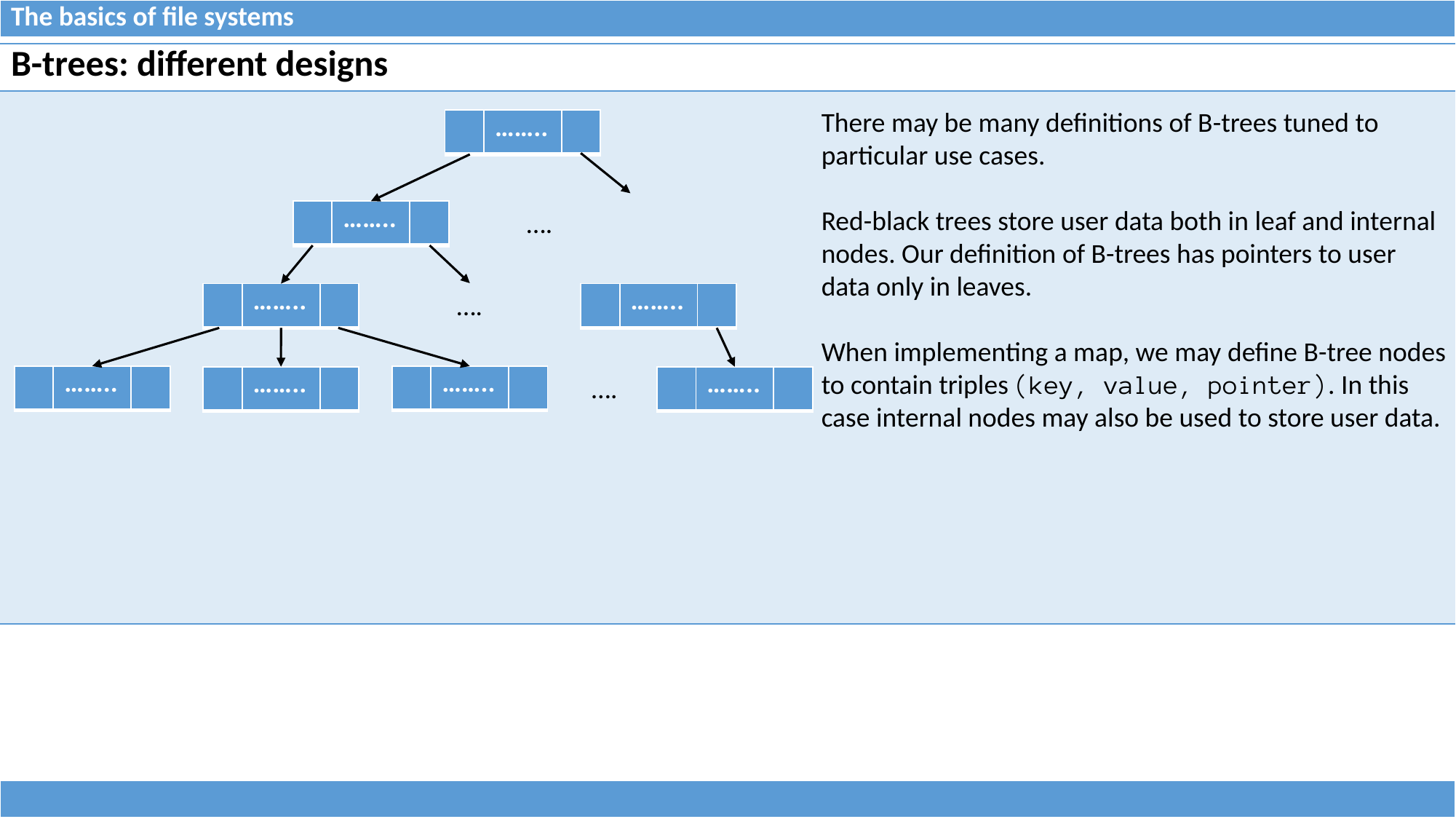

| The basics of file systems |
| --- |
| B-trees: different designs |
| --- |
|  |
There may be many definitions of B-trees tuned to
particular use cases.

Red-black trees store user data both in leaf and internal
nodes. Our definition of B-trees has pointers to user
data only in leaves.

When implementing a map, we may define B-tree nodes
to contain triples (key, value, pointer). In this
case internal nodes may also be used to store user data.
|  | …….. |  |
| --- | --- | --- |
….
|  | …….. |  |
| --- | --- | --- |
….
|  | …….. |  |
| --- | --- | --- |
|  | …….. |  |
| --- | --- | --- |
|  | …….. |  |
| --- | --- | --- |
|  | …….. |  |
| --- | --- | --- |
….
|  | …….. |  |
| --- | --- | --- |
|  | …….. |  |
| --- | --- | --- |
|  |
| --- |